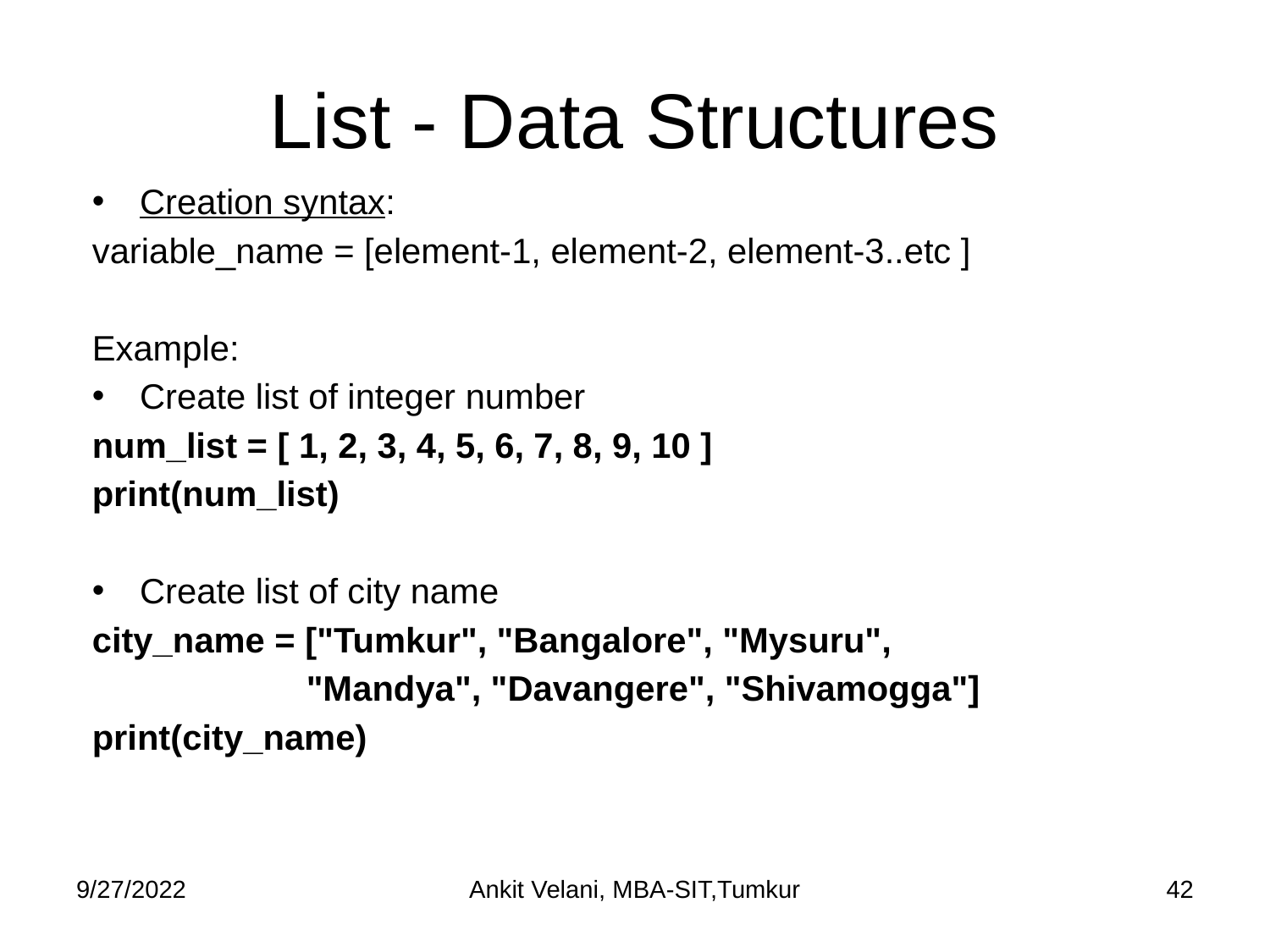

# List - Data Structures
Creation syntax:
variable_name = [element-1, element-2, element-3..etc ]

Example:
Create list of integer number
num_list = [ 1, 2, 3, 4, 5, 6, 7, 8, 9, 10 ]
print(num_list)

Create list of city name
city_name = ["Tumkur", "Bangalore", "Mysuru",
                      "Mandya", "Davangere", "Shivamogga"]
print(city_name)
9/27/2022
Ankit Velani, MBA-SIT,Tumkur
42